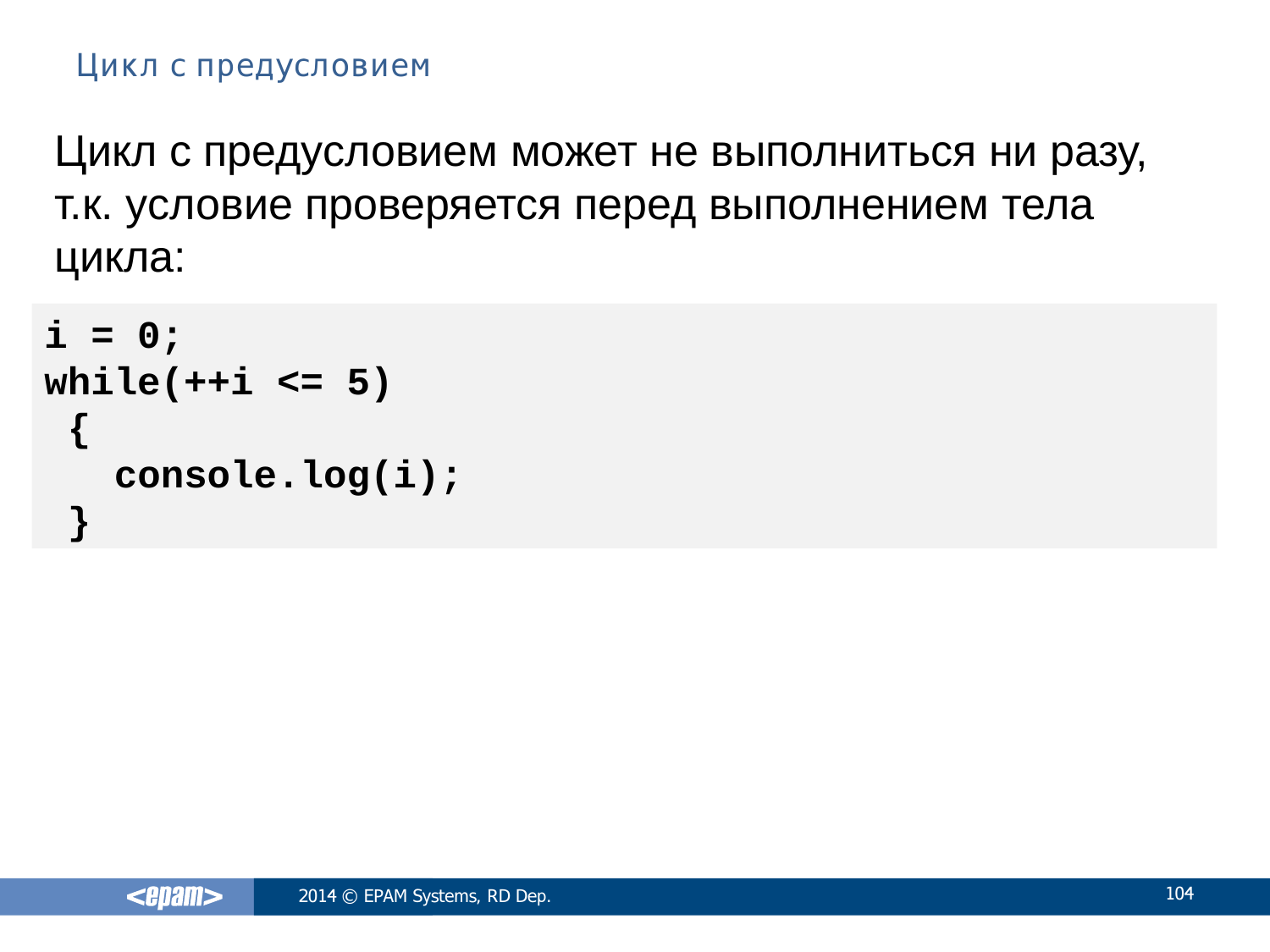

# Цикл с предусловием
Цикл с предусловием может не выполниться ни разу, т.к. условие проверяется перед выполнением тела цикла:
i = 0;
while(++i <= 5)
 {
   console.log(i);
 }
104
2014 © EPAM Systems, RD Dep.